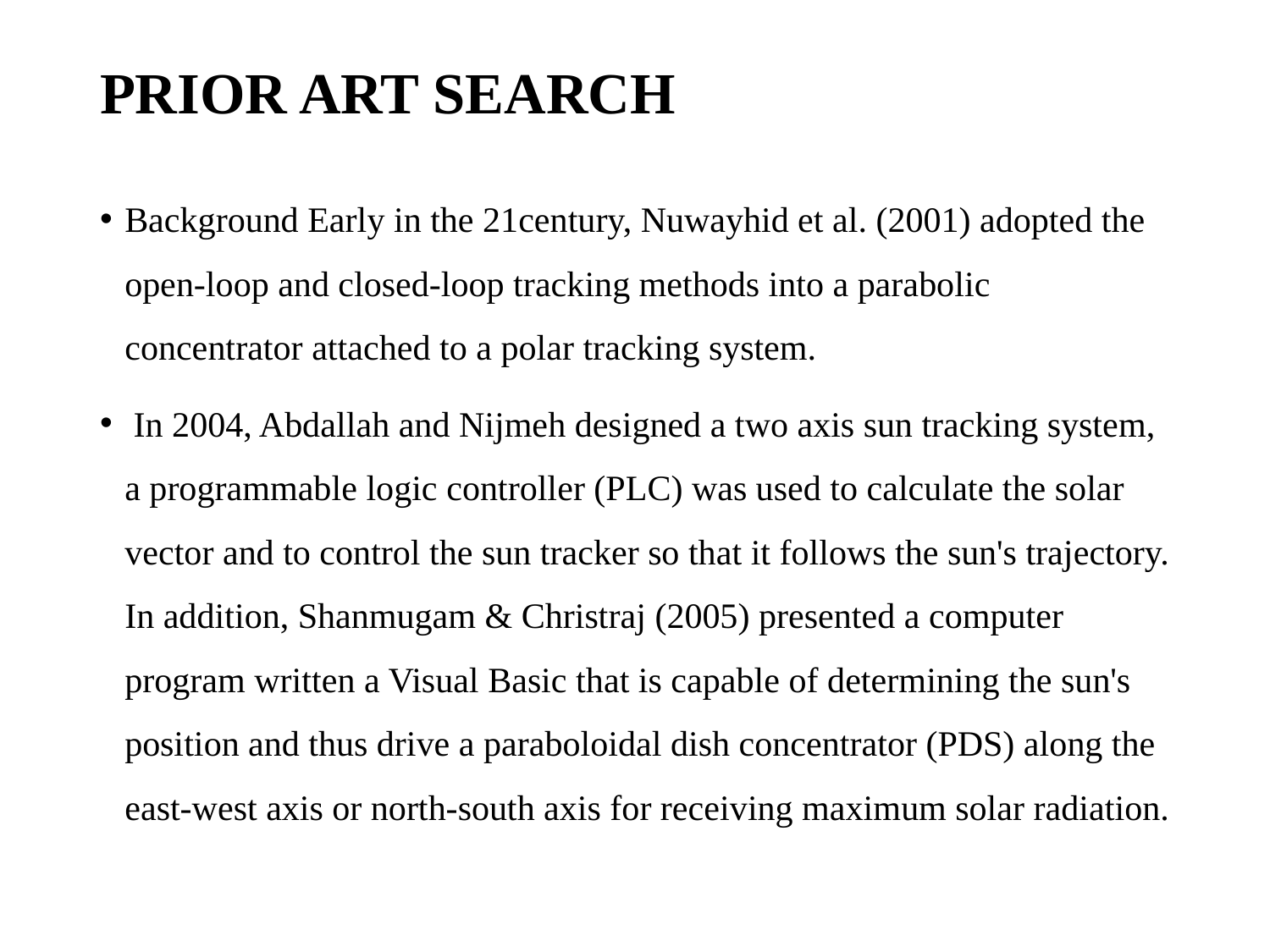

# PRIOR ART SEARCH
Background Early in the 21century, Nuwayhid et al. (2001) adopted the open-loop and closed-loop tracking methods into a parabolic concentrator attached to a polar tracking system.
 In 2004, Abdallah and Nijmeh designed a two axis sun tracking system, a programmable logic controller (PLC) was used to calculate the solar vector and to control the sun tracker so that it follows the sun's trajectory. In addition, Shanmugam & Christraj (2005) presented a computer program written a Visual Basic that is capable of determining the sun's position and thus drive a paraboloidal dish concentrator (PDS) along the east-west axis or north-south axis for receiving maximum solar radiation.